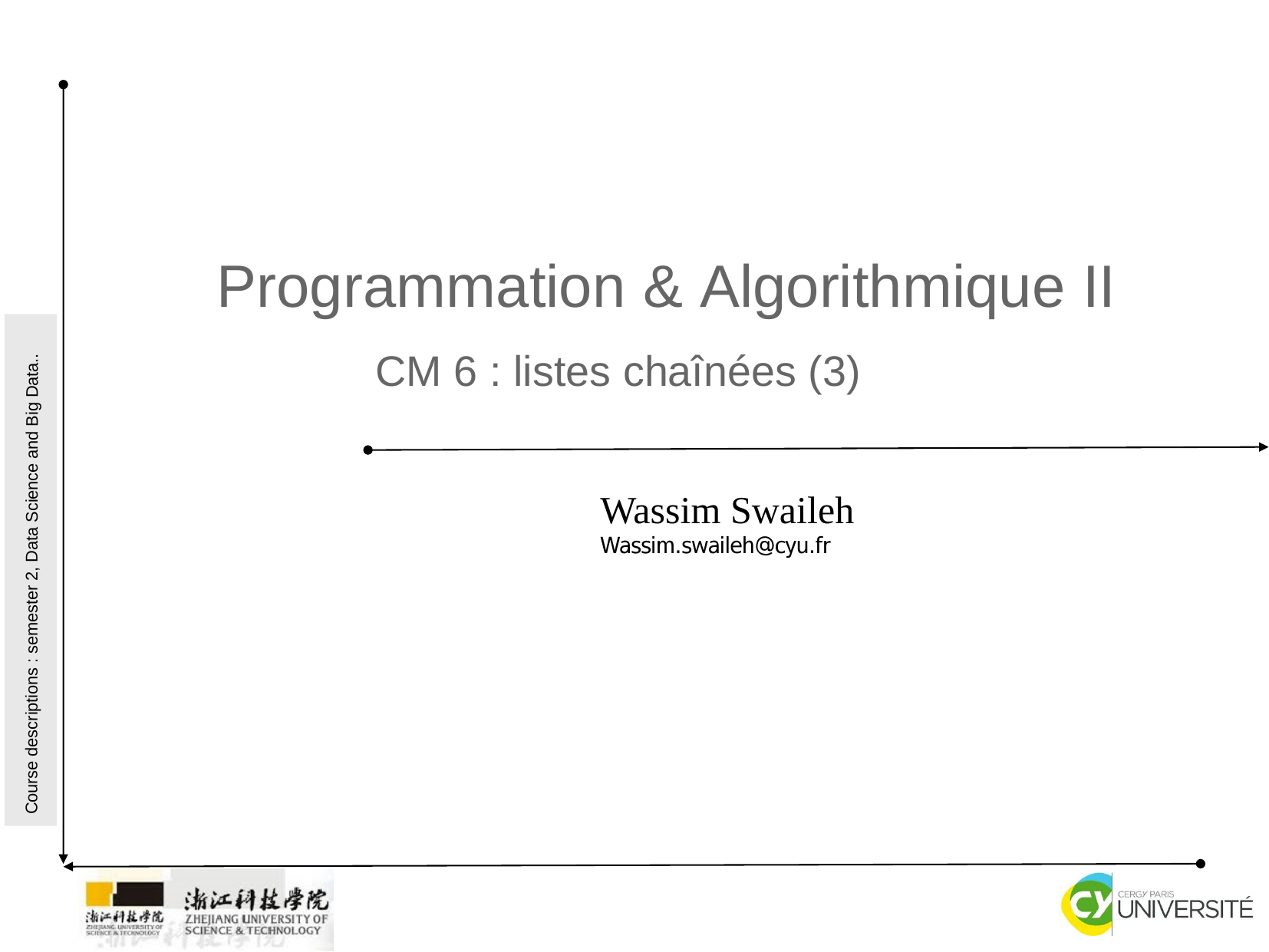

CM 6 : listes chaînées (3)
Wassim Swaileh
Wassim.swaileh@cyu.fr